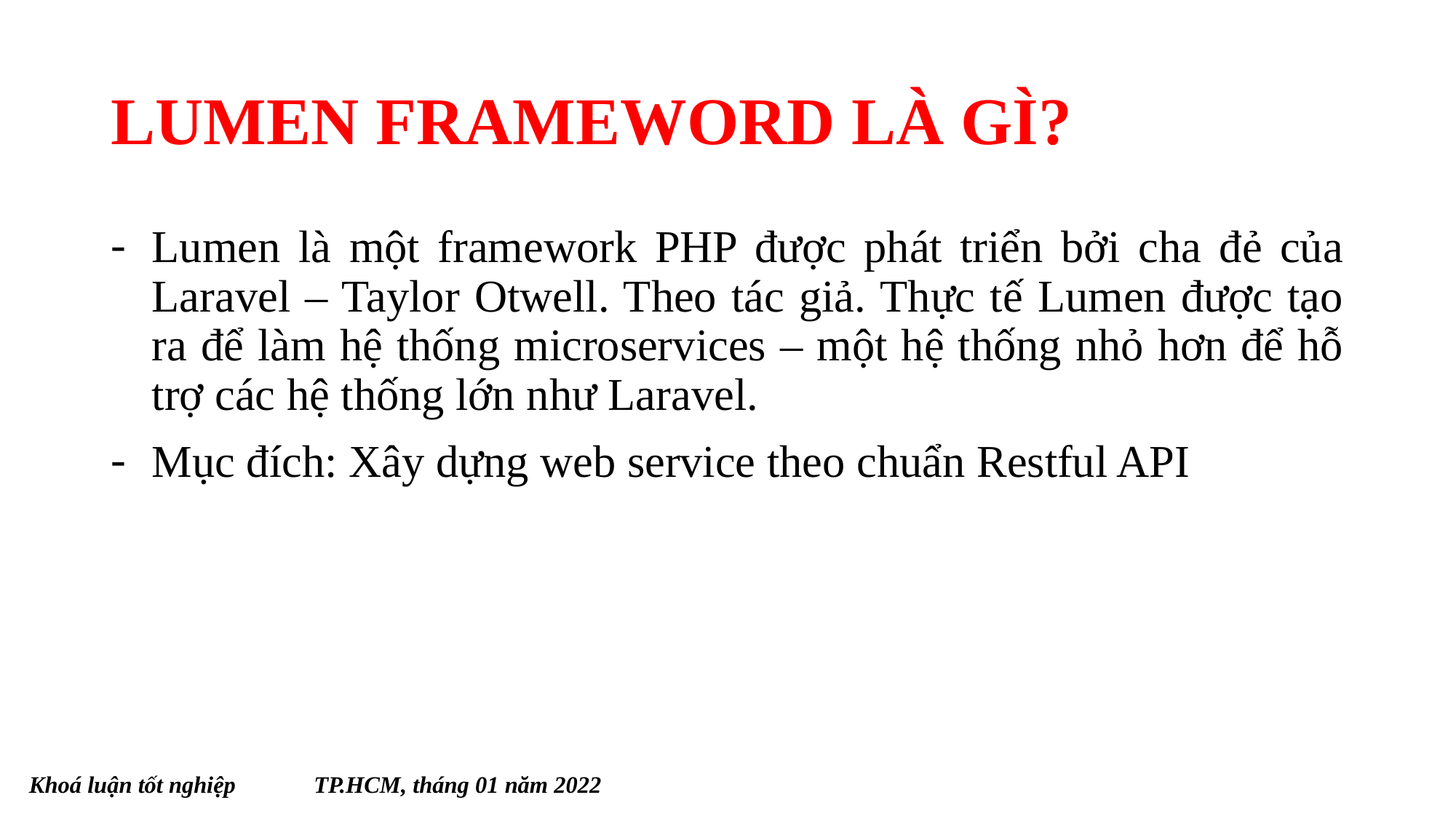

# LUMEN FRAMEWORD LÀ GÌ?
Lumen là một framework PHP được phát triển bởi cha đẻ của Laravel – Taylor Otwell. Theo tác giả. Thực tế Lumen được tạo ra để làm hệ thống microservices – một hệ thống nhỏ hơn để hỗ trợ các hệ thống lớn như Laravel.
Mục đích: Xây dựng web service theo chuẩn Restful API
Khoá luận tốt nghiệp 								TP.HCM, tháng 01 năm 2022